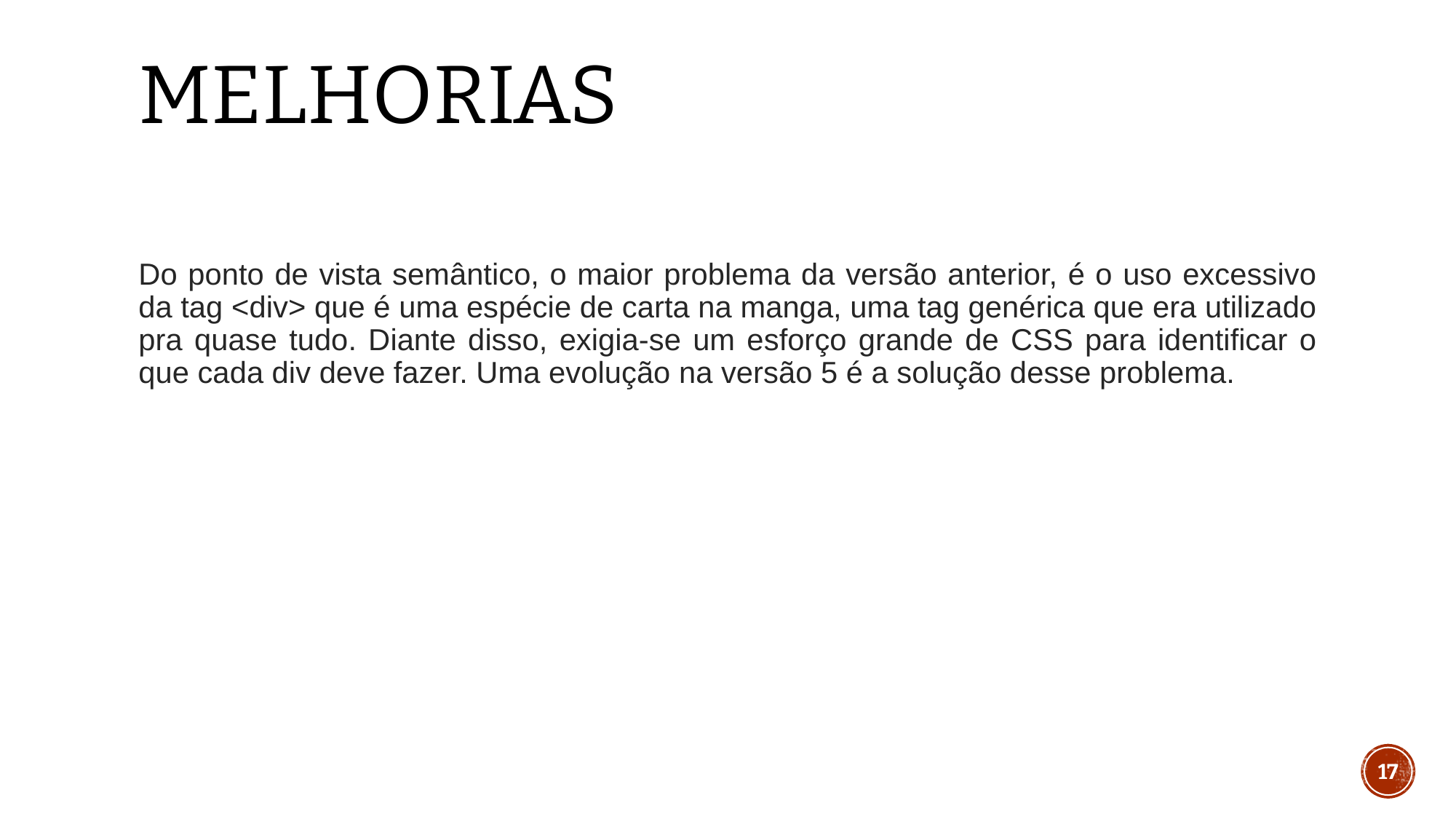

# Melhorias
Do ponto de vista semântico, o maior problema da versão anterior, é o uso excessivo da tag <div> que é uma espécie de carta na manga, uma tag genérica que era utilizado pra quase tudo. Diante disso, exigia-se um esforço grande de CSS para identificar o que cada div deve fazer. Uma evolução na versão 5 é a solução desse problema.

17